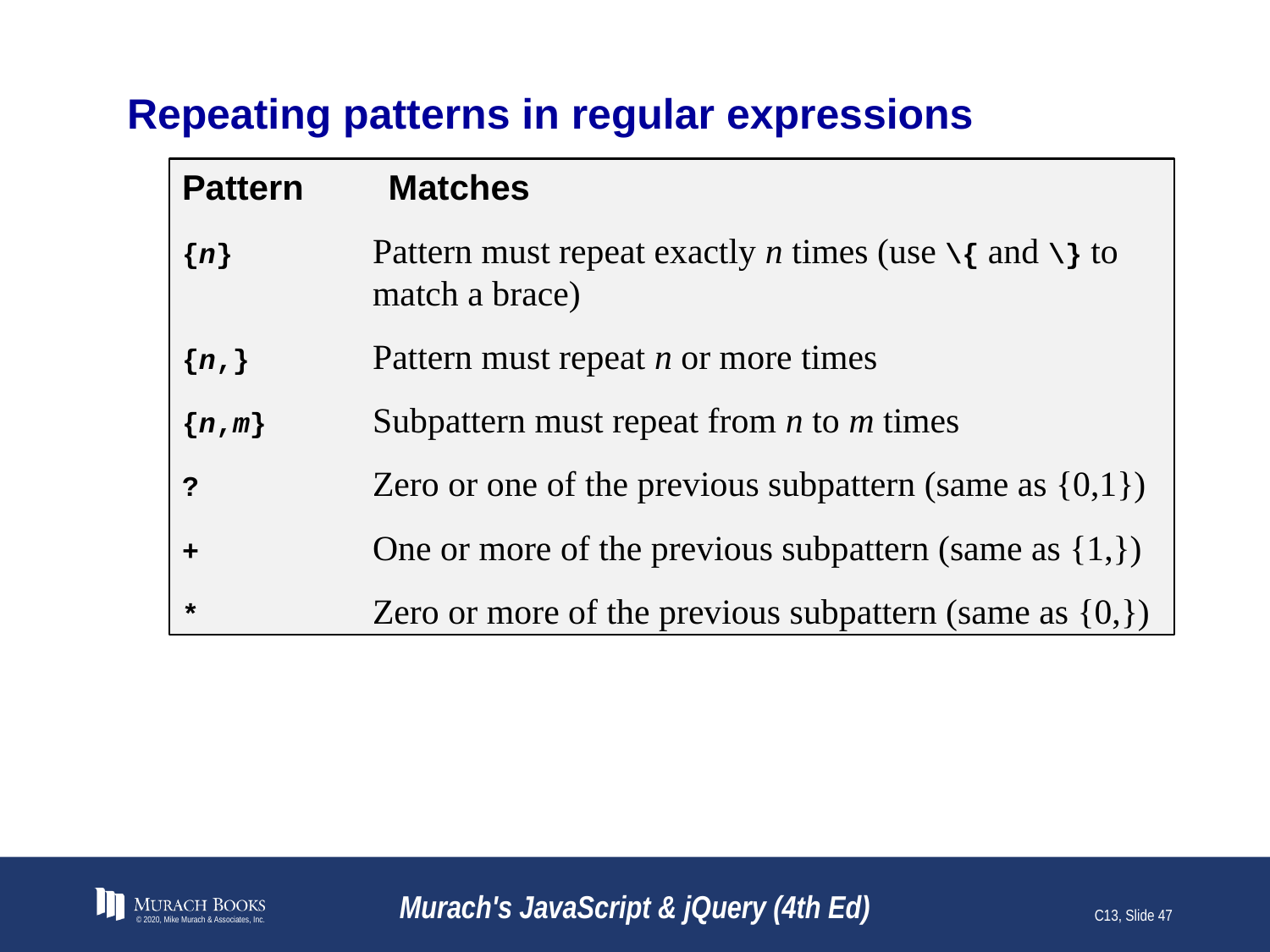

# Repeating patterns in regular expressions
Pattern	Matches
{n}	Pattern must repeat exactly n times (use \{ and \} to match a brace)
{n,}	Pattern must repeat n or more times
{n,m}	Subpattern must repeat from n to m times
?	Zero or one of the previous subpattern (same as {0,1})
+	One or more of the previous subpattern (same as {1,})
*	Zero or more of the previous subpattern (same as {0,})

© 2020, Mike Murach & Associates, Inc.
Murach's JavaScript & jQuery (4th Ed)

C13, Slide 47